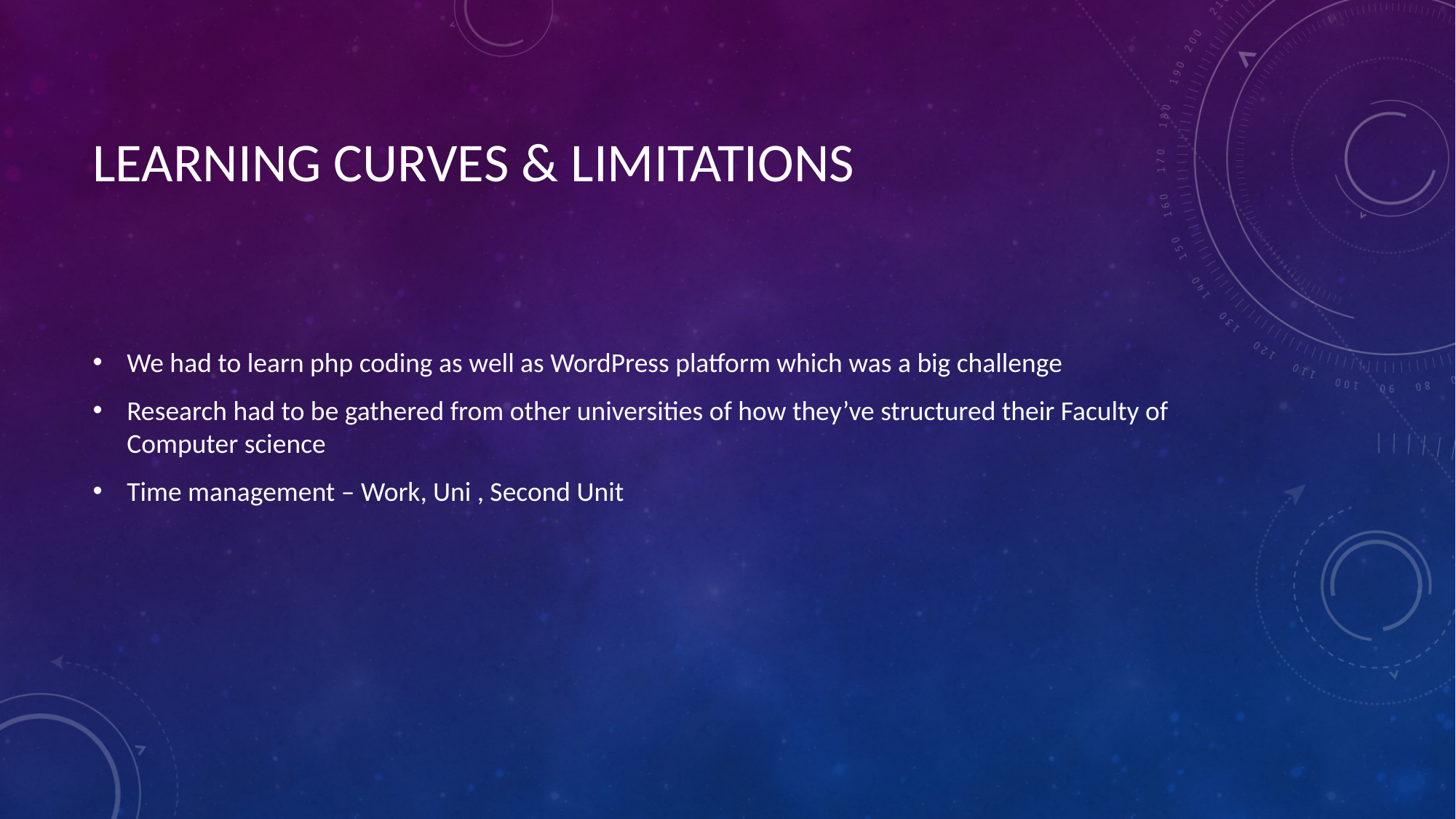

# Learning Curves & Limitations
We had to learn php coding as well as WordPress platform which was a big challenge
Research had to be gathered from other universities of how they’ve structured their Faculty of Computer science
Time management – Work, Uni , Second Unit